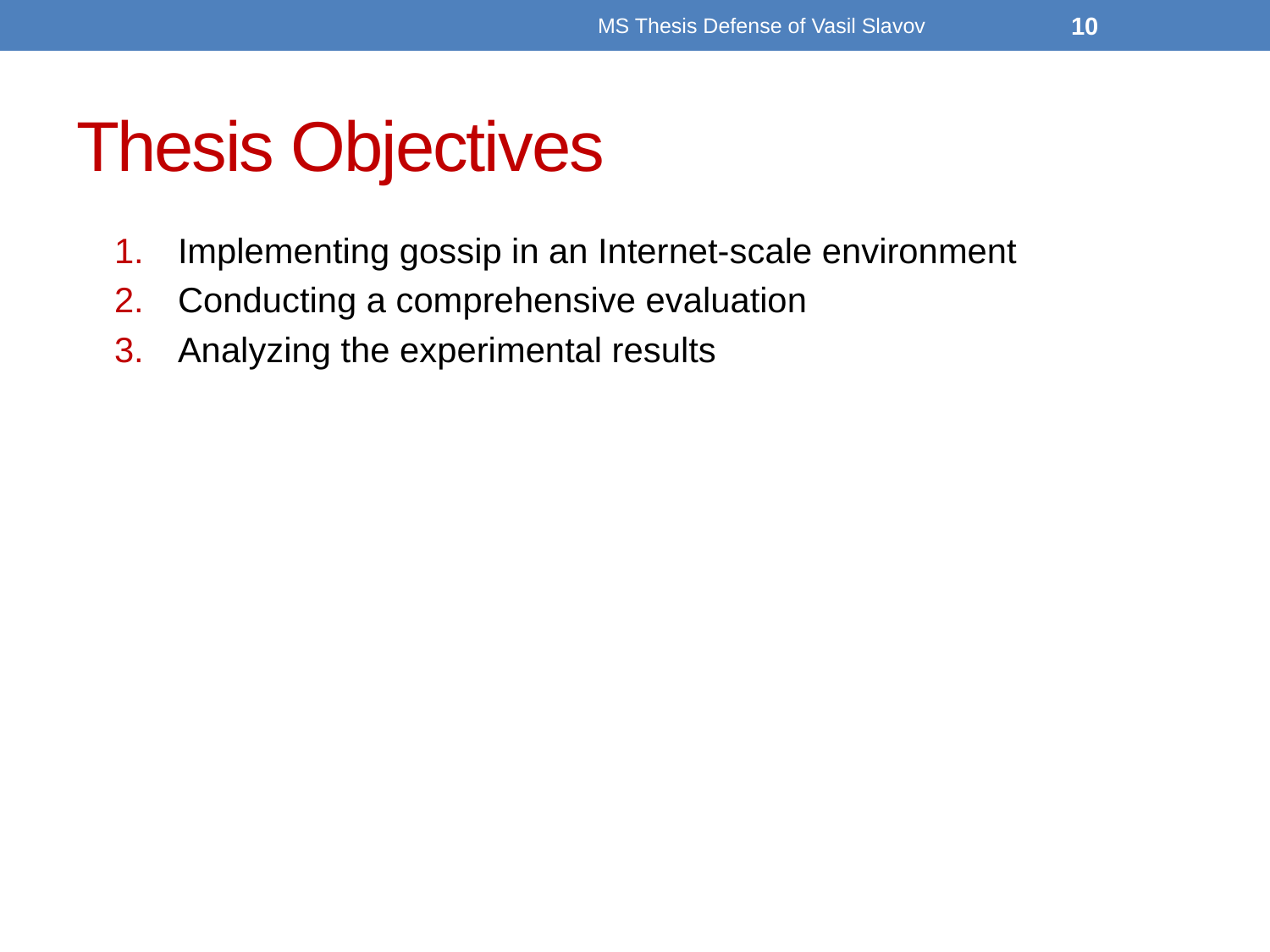

MS Thesis Defense of Vasil Slavov
10
# Thesis Objectives
Implementing gossip in an Internet-scale environment
Conducting a comprehensive evaluation
Analyzing the experimental results